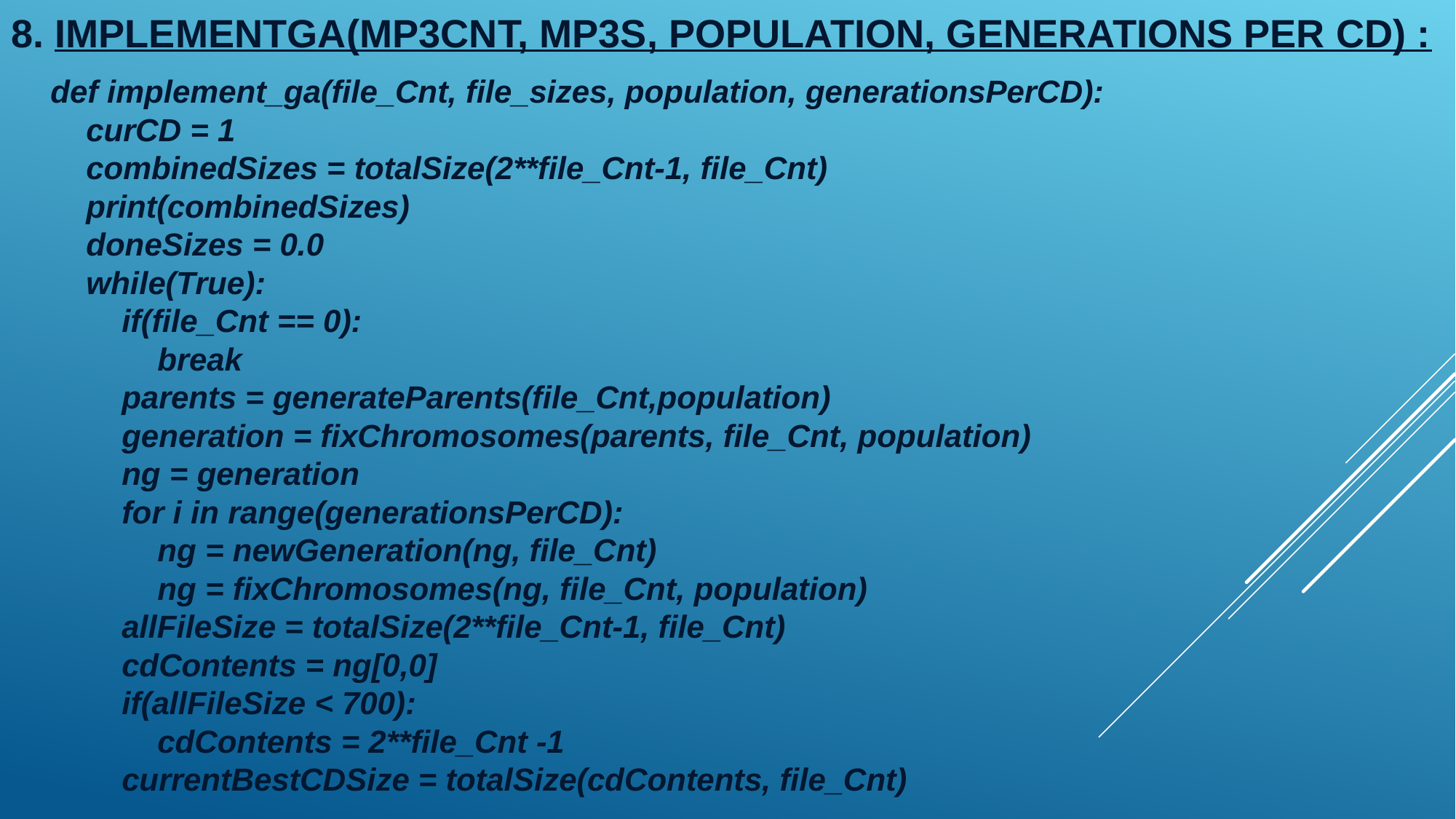

# 8. implementga(mp3Cnt, mp3s, population, generations Per CD) :
def implement_ga(file_Cnt, file_sizes, population, generationsPerCD):
    curCD = 1
    combinedSizes = totalSize(2**file_Cnt-1, file_Cnt)
    print(combinedSizes)
    doneSizes = 0.0
    while(True):
        if(file_Cnt == 0):
            break
        parents = generateParents(file_Cnt,population)
        generation = fixChromosomes(parents, file_Cnt, population)
        ng = generation
        for i in range(generationsPerCD):
            ng = newGeneration(ng, file_Cnt)
            ng = fixChromosomes(ng, file_Cnt, population)
        allFileSize = totalSize(2**file_Cnt-1, file_Cnt)
        cdContents = ng[0,0]
        if(allFileSize < 700):
            cdContents = 2**file_Cnt -1
        currentBestCDSize = totalSize(cdContents, file_Cnt)